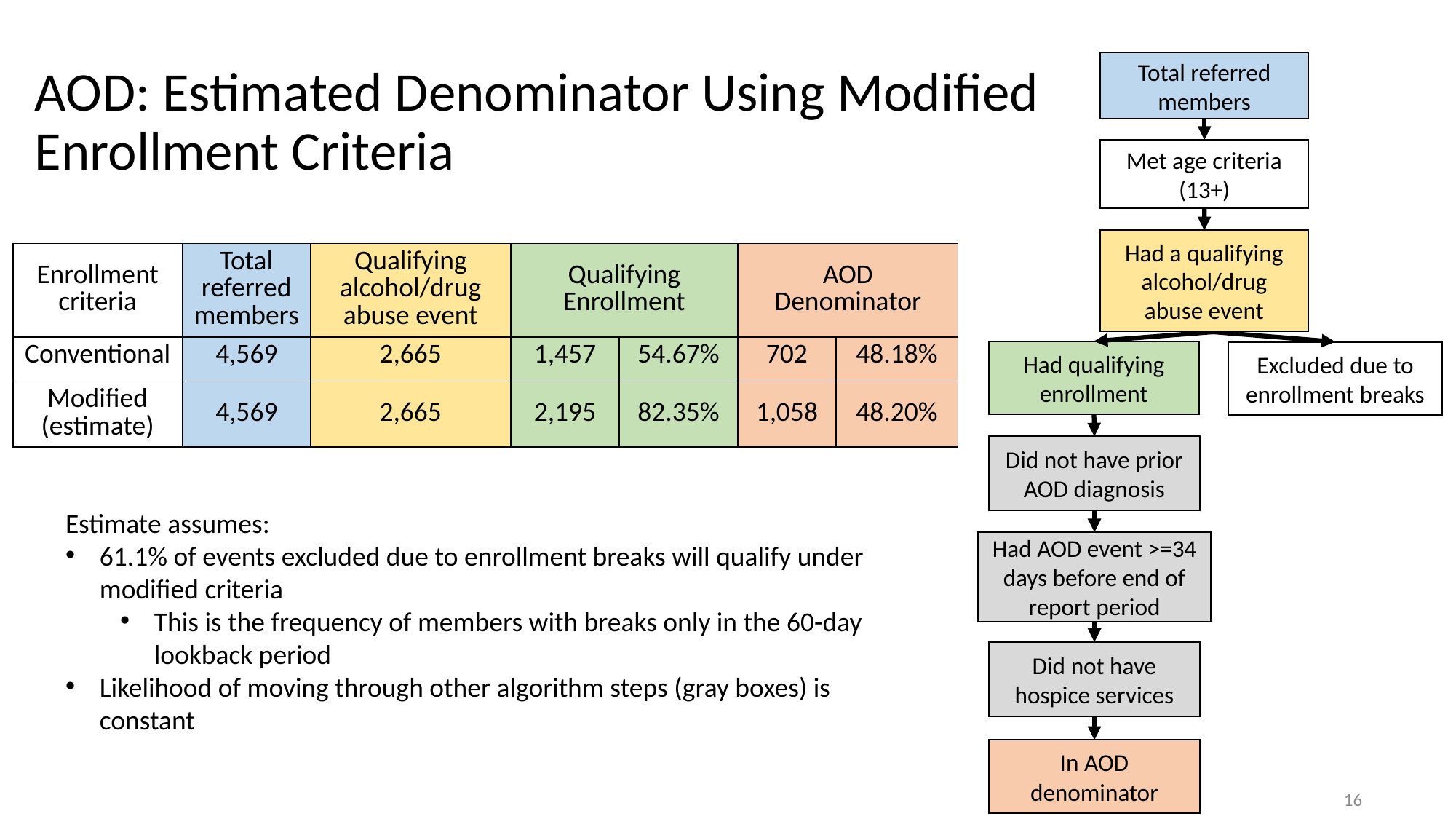

# AOD: Estimated Denominator Using Modified Enrollment Criteria
Total referred members
Met age criteria (13+)
Had a qualifying alcohol/drug abuse event
| Enrollment criteria | Total referred members | Qualifying alcohol/drug abuse event | Qualifying Enrollment |  | AOD Denominator |  |
| --- | --- | --- | --- | --- | --- | --- |
| Conventional | 4,569 | 2,665 | 1,457 | 54.67% | 702 | 48.18% |
| Modified (estimate) | 4,569 | 2,665 | 2,195 | 82.35% | 1,058 | 48.20% |
Had qualifying enrollment
Excluded due to enrollment breaks
Did not have prior AOD diagnosis
Estimate assumes:
61.1% of events excluded due to enrollment breaks will qualify under modified criteria
This is the frequency of members with breaks only in the 60-day lookback period
Likelihood of moving through other algorithm steps (gray boxes) is constant
Had AOD event >=34 days before end of report period
Did not have hospice services
In AOD denominator
16